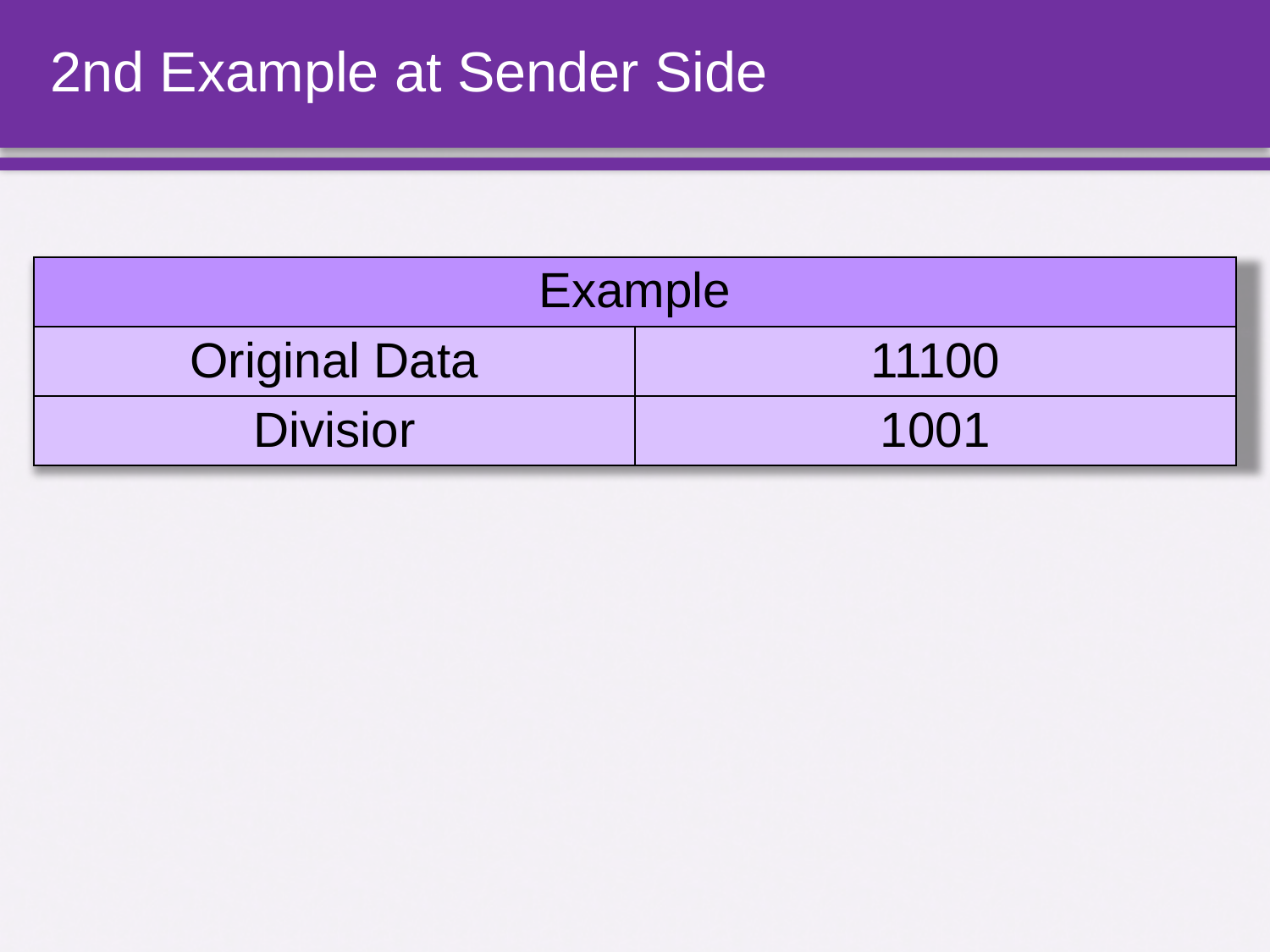

# 2nd Example at Sender Side
| Example |  |
| --- | --- |
| Original Data | 11100 |
| Divisior | 1001 |